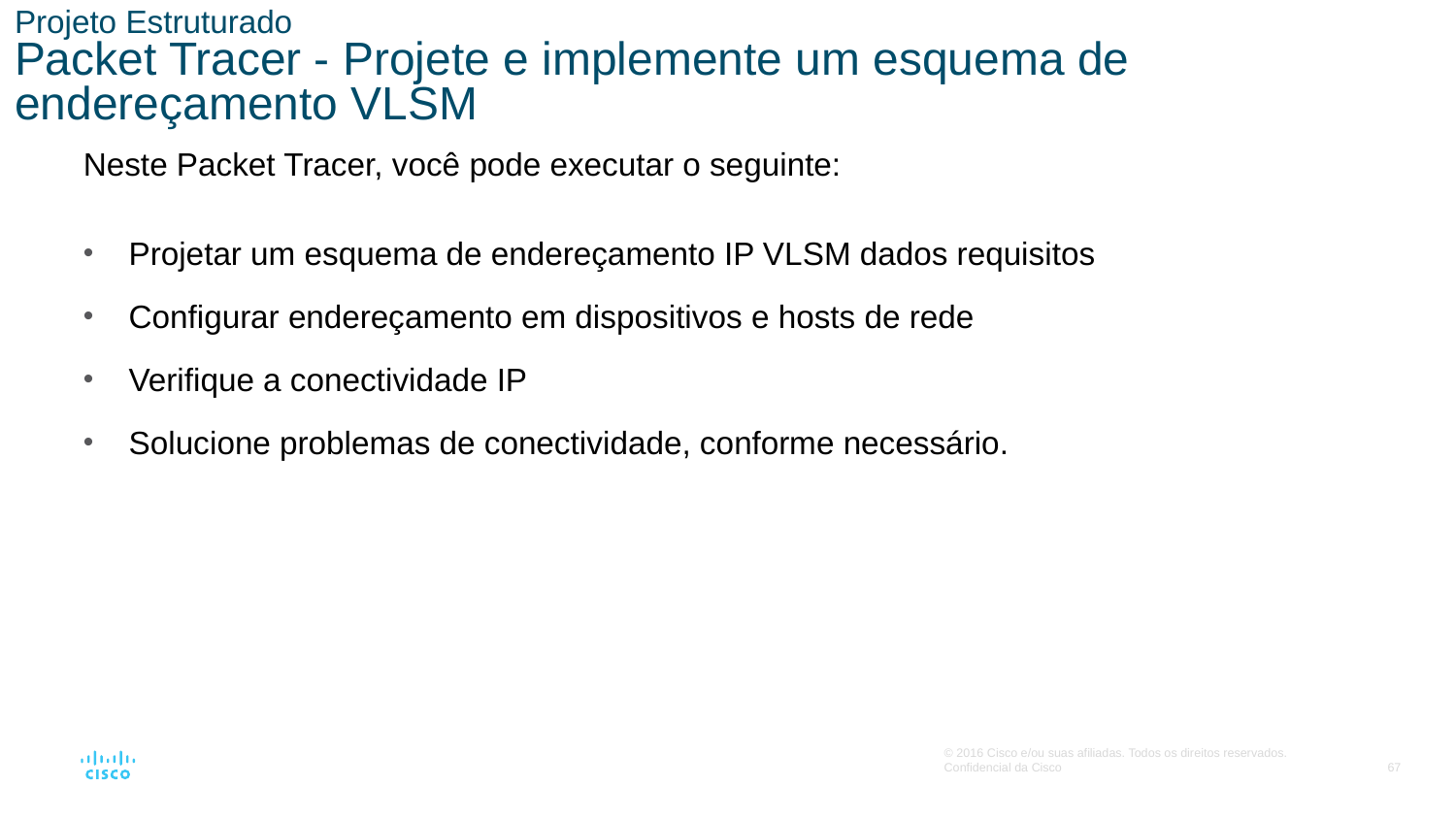

# Projeto Estruturado Packet Tracer - Projete e implemente um esquema de endereçamento VLSM
Neste Packet Tracer, você pode executar o seguinte:

Projetar um esquema de endereçamento IP VLSM dados requisitos
Configurar endereçamento em dispositivos e hosts de rede
Verifique a conectividade IP
Solucione problemas de conectividade, conforme necessário.